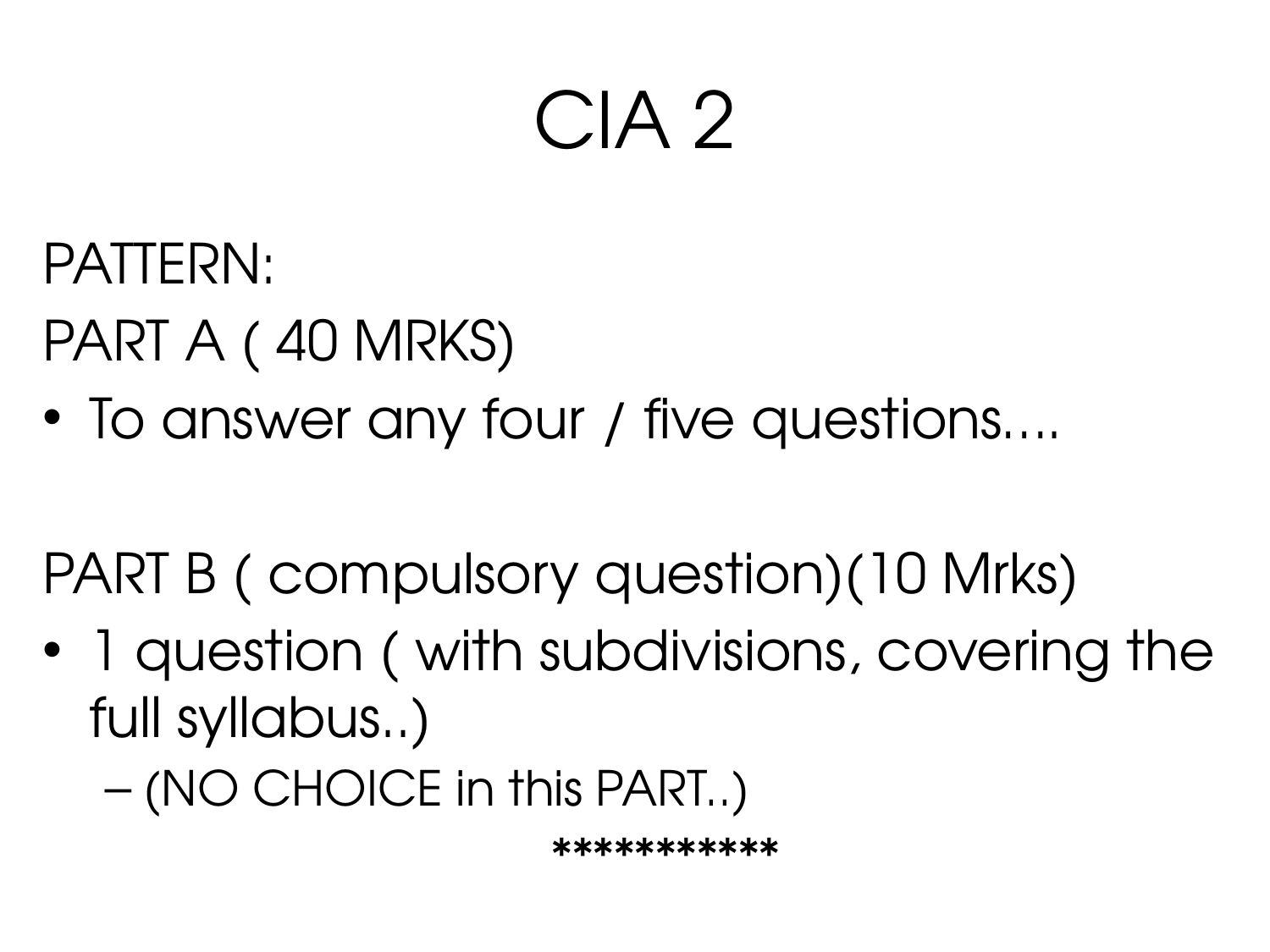

# CIA 2
PATTERN:
PART A ( 40 MRKS)
To answer any four / five questions….

PART B ( compulsory question)(10 Mrks)
1 question ( with subdivisions, covering the full syllabus..)
(NO CHOICE in this PART..)
***********